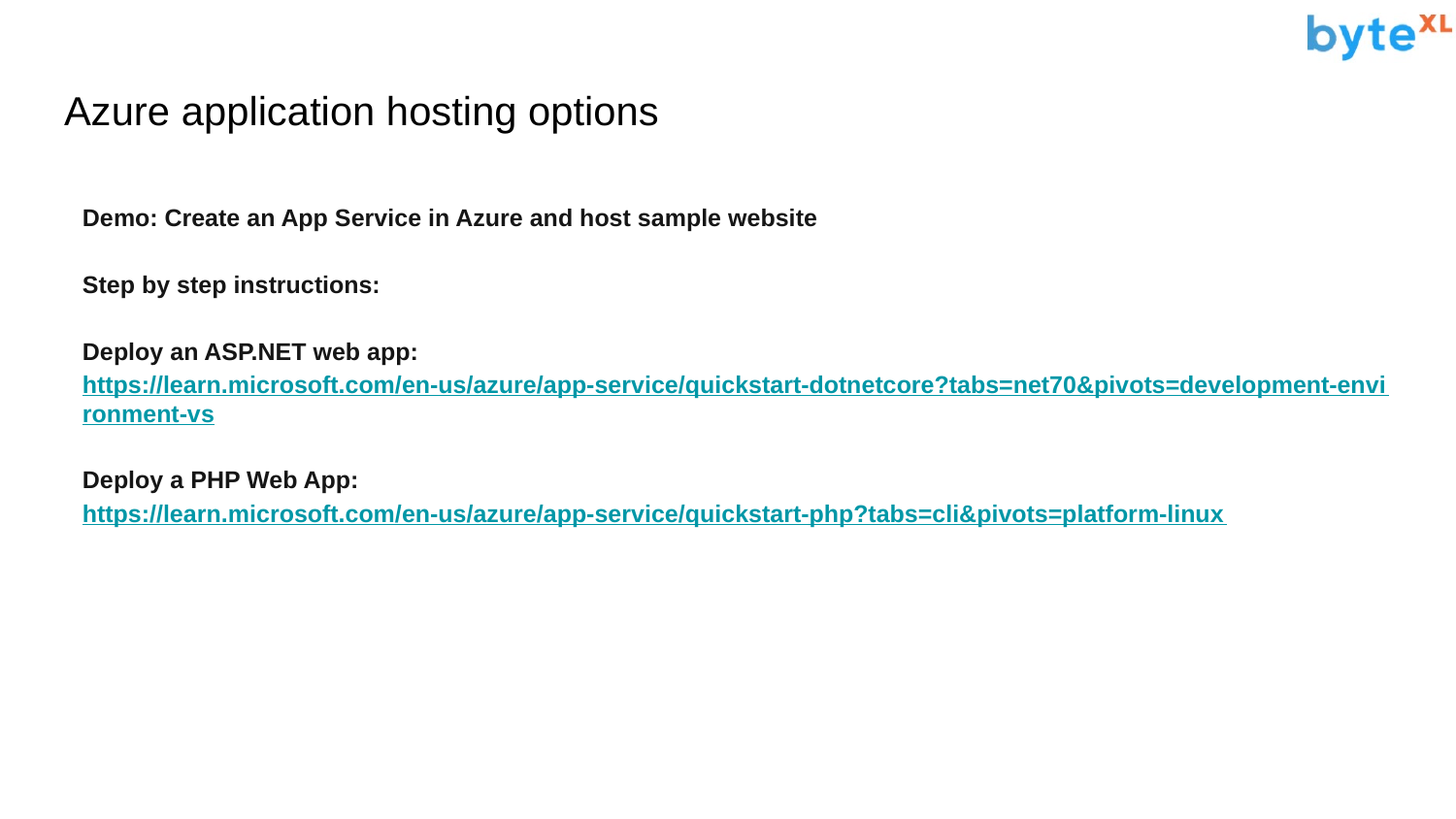

# Azure application hosting options
Demo: Create an App Service in Azure and host sample website

Step by step instructions:

Deploy an ASP.NET web app: https://learn.microsoft.com/en-us/azure/app-service/quickstart-dotnetcore?tabs=net70&pivots=development-environment-vs

Deploy a PHP Web App: https://learn.microsoft.com/en-us/azure/app-service/quickstart-php?tabs=cli&pivots=platform-linux